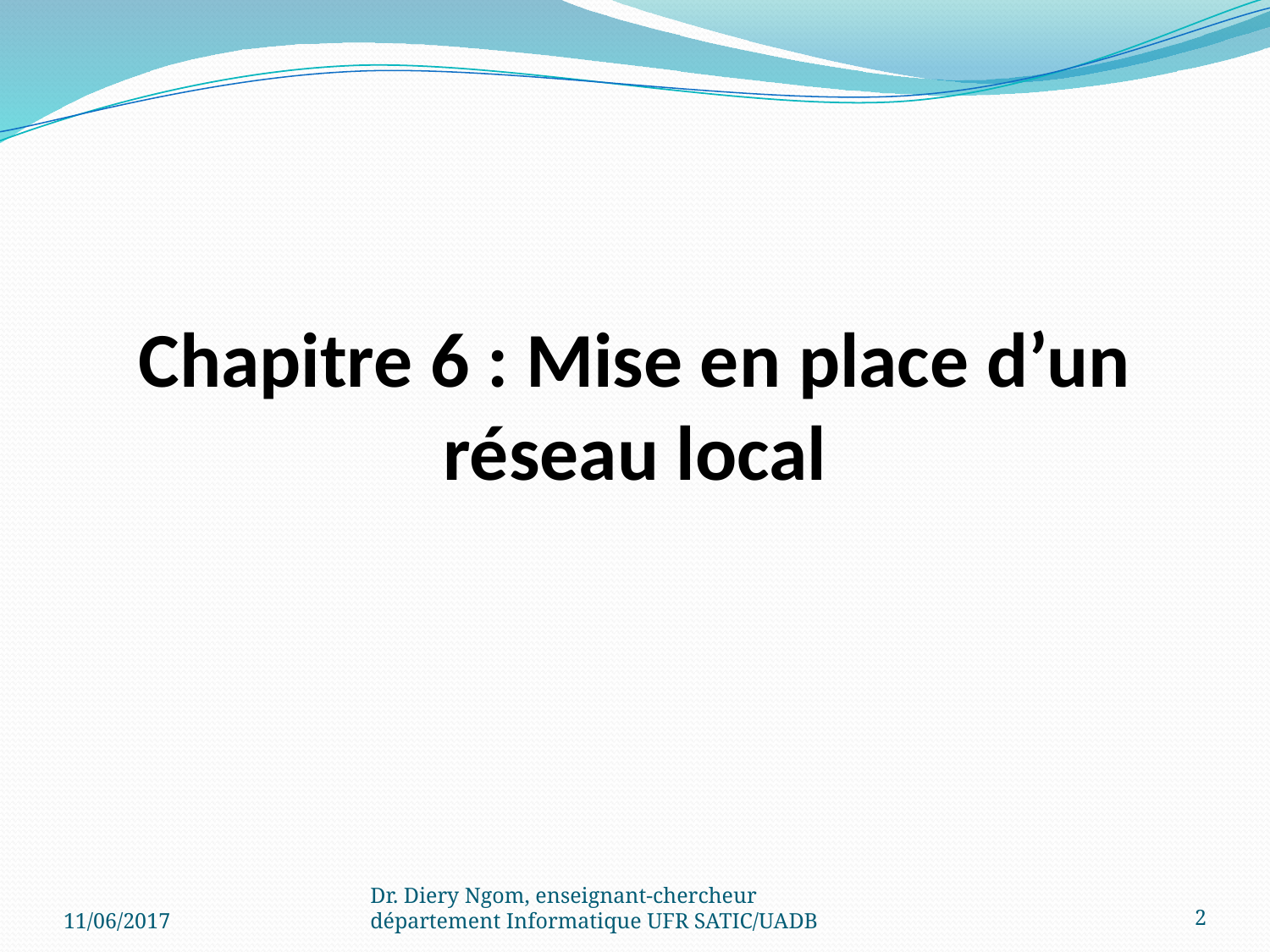

# Chapitre 6 : Mise en place d’un réseau local
11/06/2017
Dr. Diery Ngom, enseignant-chercheur département Informatique UFR SATIC/UADB
2